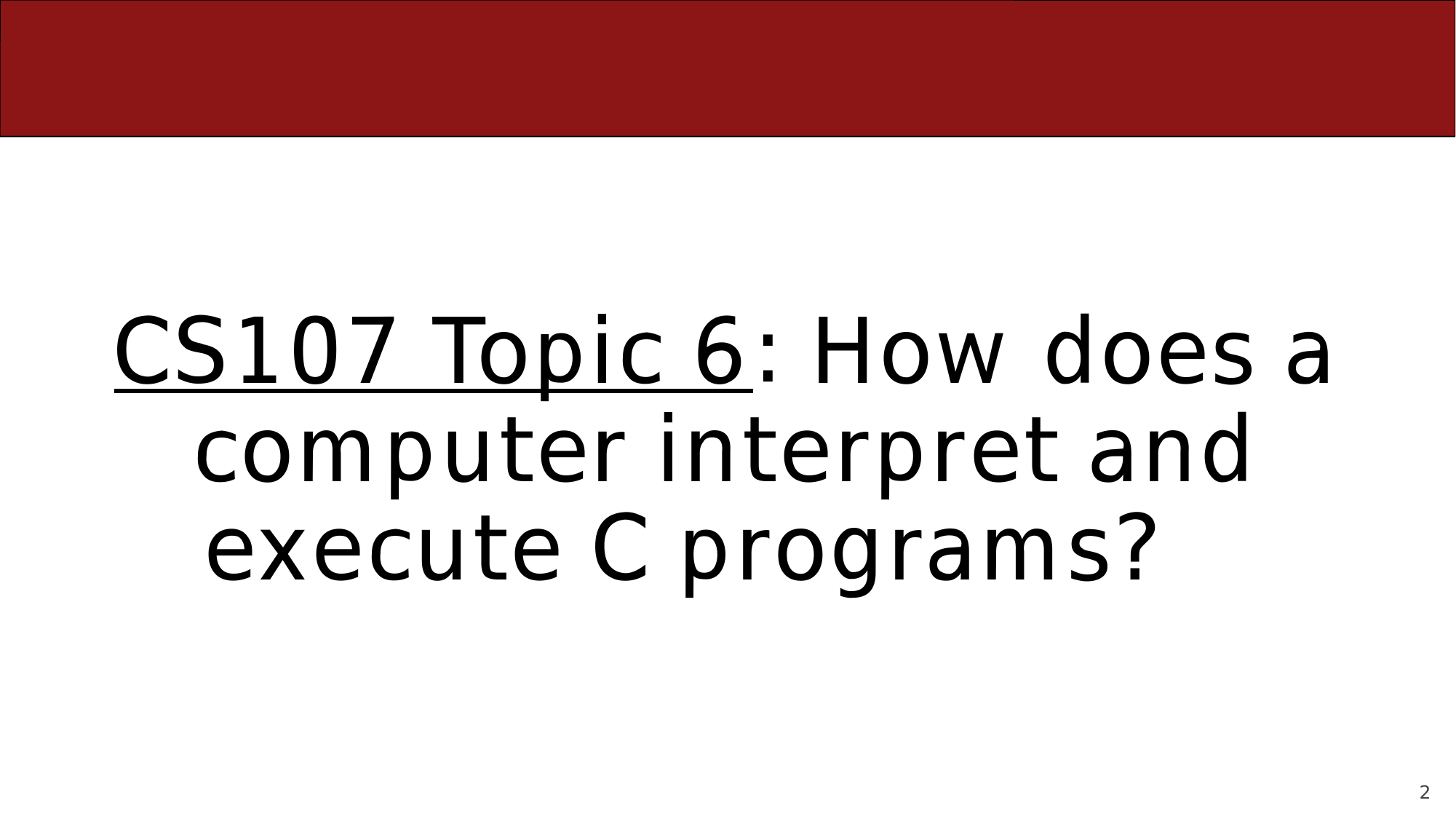

# CS107 Topic 6: How does a computer interpret and execute C programs?